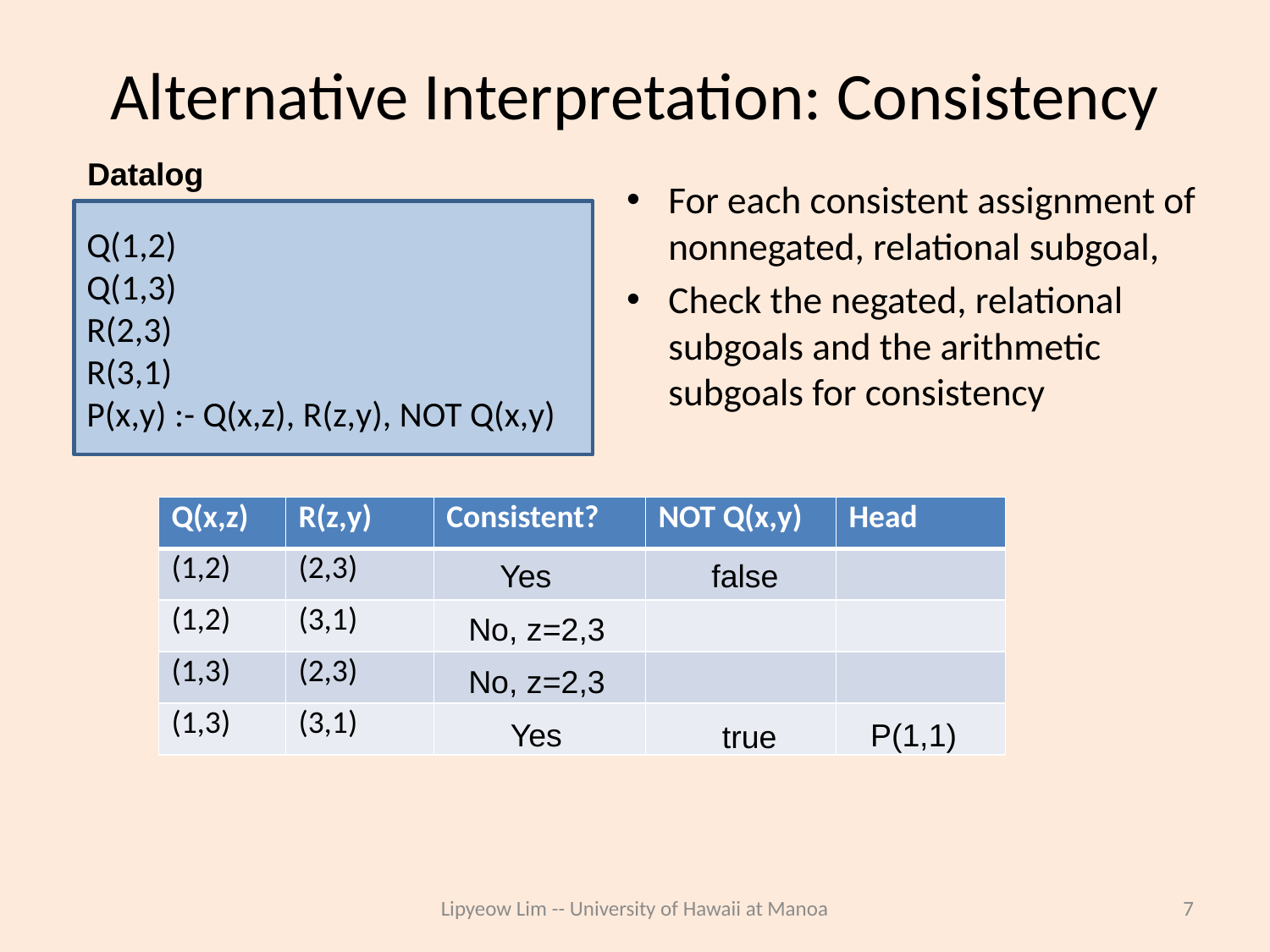

# Alternative Interpretation: Consistency
Datalog
For each consistent assignment of nonnegated, relational subgoal,
Check the negated, relational subgoals and the arithmetic subgoals for consistency
Q(1,2)
Q(1,3)
R(2,3)
R(3,1)
P(x,y) :- Q(x,z), R(z,y), NOT Q(x,y)
| Q(x,z) | R(z,y) | Consistent? | NOT Q(x,y) | Head |
| --- | --- | --- | --- | --- |
| (1,2) | (2,3) |  |  |  |
| (1,2) | (3,1) |  |  |  |
| (1,3) | (2,3) |  |  |  |
| (1,3) | (3,1) |  |  |  |
Yes
false
No, z=2,3
No, z=2,3
Yes
P(1,1)
true
Lipyeow Lim -- University of Hawaii at Manoa
7